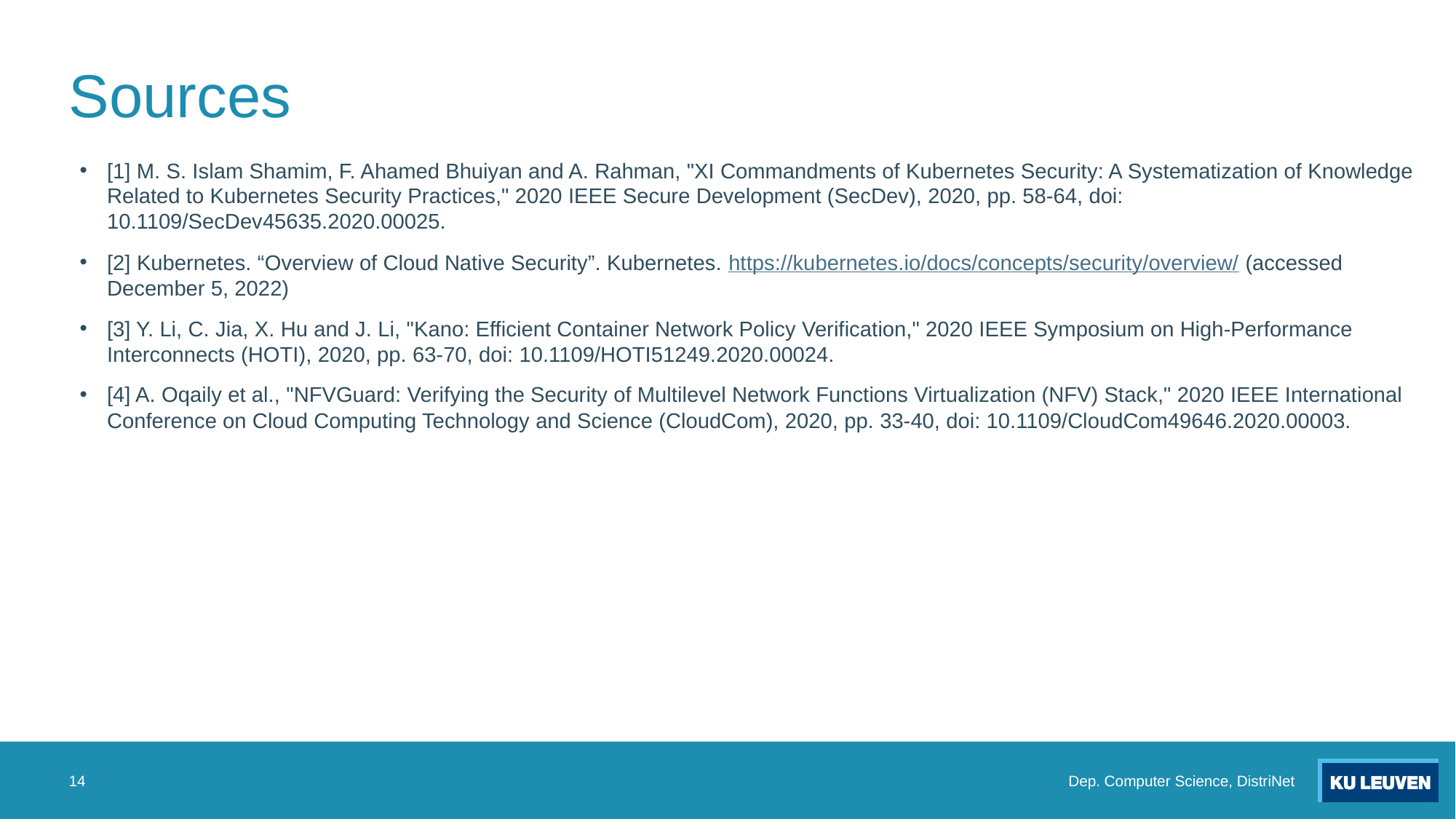

# Sources
[1] M. S. Islam Shamim, F. Ahamed Bhuiyan and A. Rahman, "XI Commandments of Kubernetes Security: A Systematization of Knowledge Related to Kubernetes Security Practices," 2020 IEEE Secure Development (SecDev), 2020, pp. 58-64, doi: 10.1109/SecDev45635.2020.00025.
[2] Kubernetes. “Overview of Cloud Native Security”. Kubernetes. https://kubernetes.io/docs/concepts/security/overview/ (accessed December 5, 2022)
[3] Y. Li, C. Jia, X. Hu and J. Li, "Kano: Efficient Container Network Policy Verification," 2020 IEEE Symposium on High-Performance Interconnects (HOTI), 2020, pp. 63-70, doi: 10.1109/HOTI51249.2020.00024.
[4] A. Oqaily et al., "NFVGuard: Verifying the Security of Multilevel Network Functions Virtualization (NFV) Stack," 2020 IEEE International Conference on Cloud Computing Technology and Science (CloudCom), 2020, pp. 33-40, doi: 10.1109/CloudCom49646.2020.00003.

14
Dep. Computer Science, DistriNet